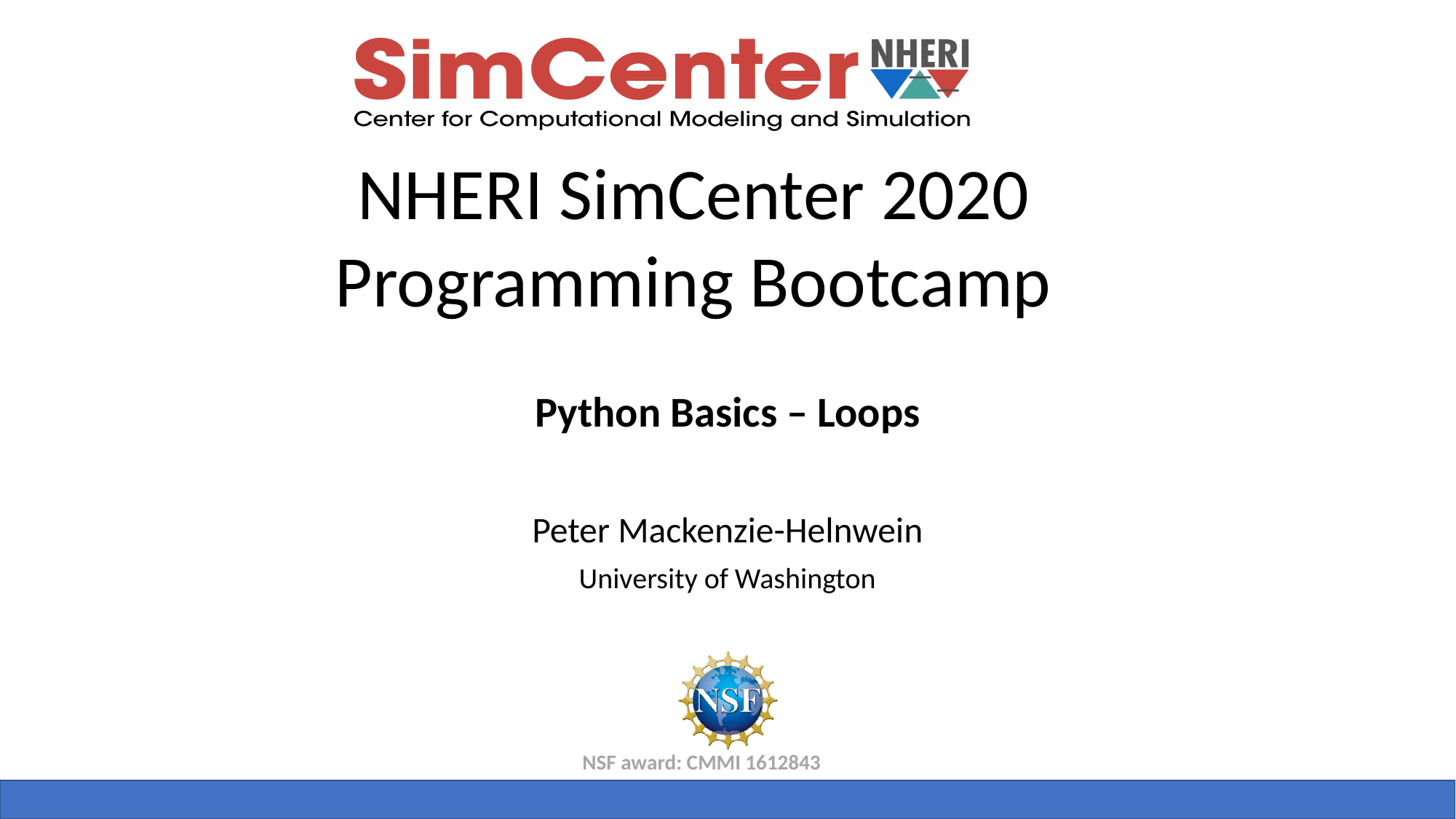

Python Basics – Loops
Peter Mackenzie-Helnwein
University of Washington